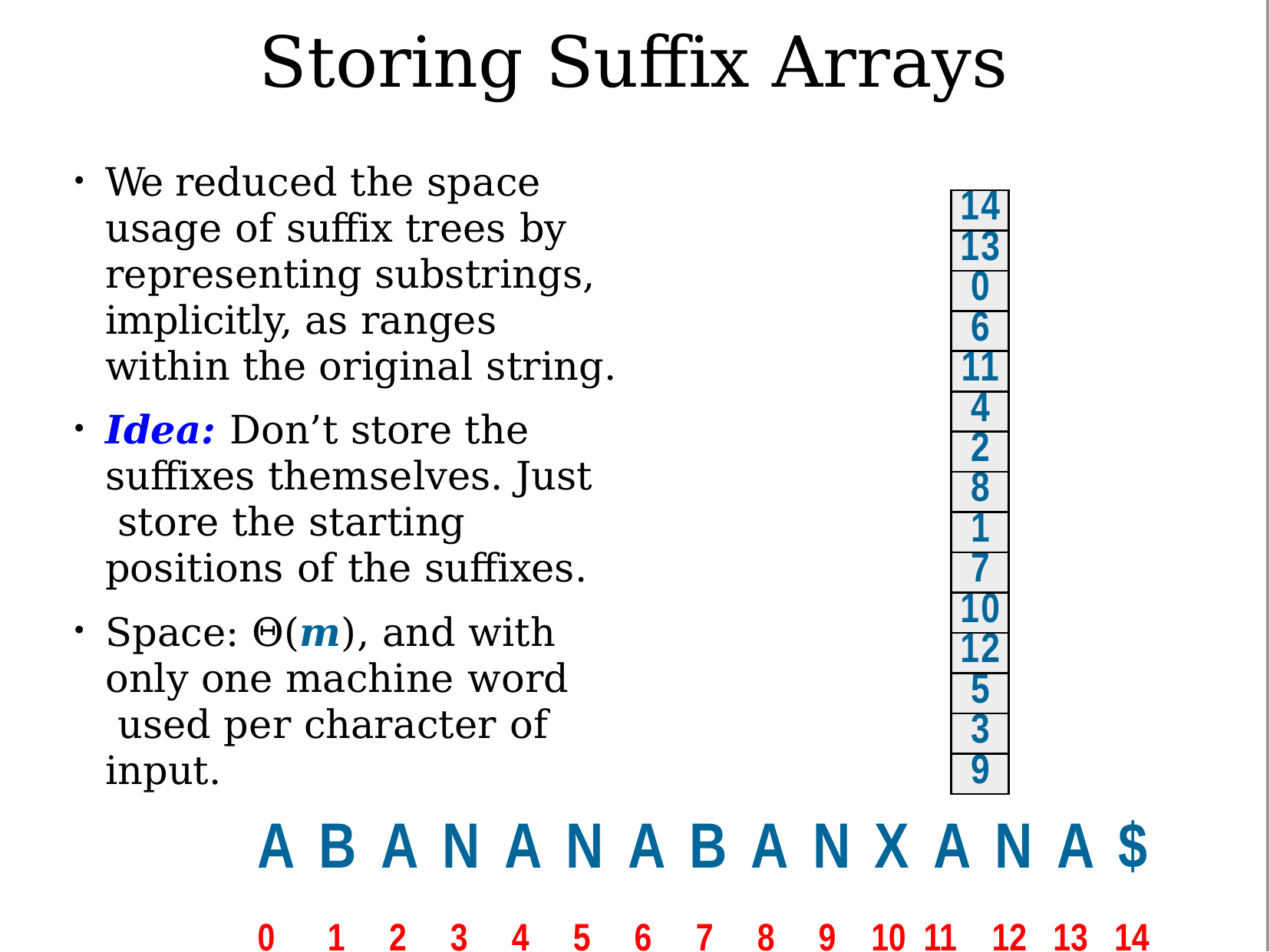

# Storing Suffix Arrays
We reduced the space  usage of suffix trees by  representing substrings,  implicitly, as ranges  within the original string.
Idea: Don’t store the  suffixes themselves. Just  store the starting  positions of the suffixes.
Space: Θ(m), and with  only one machine word  used per character of  input.
●
| 14 |
| --- |
| 13 |
| 0 |
| 6 |
| 11 |
| 4 |
| 2 |
| 8 |
| 1 |
| 7 |
| 10 |
| 12 |
| 5 |
| 3 |
| 9 |
●
●
ABANANABANXANA$
0      1     2     3     4     5     6     7     8     9    10  11    12   13   14